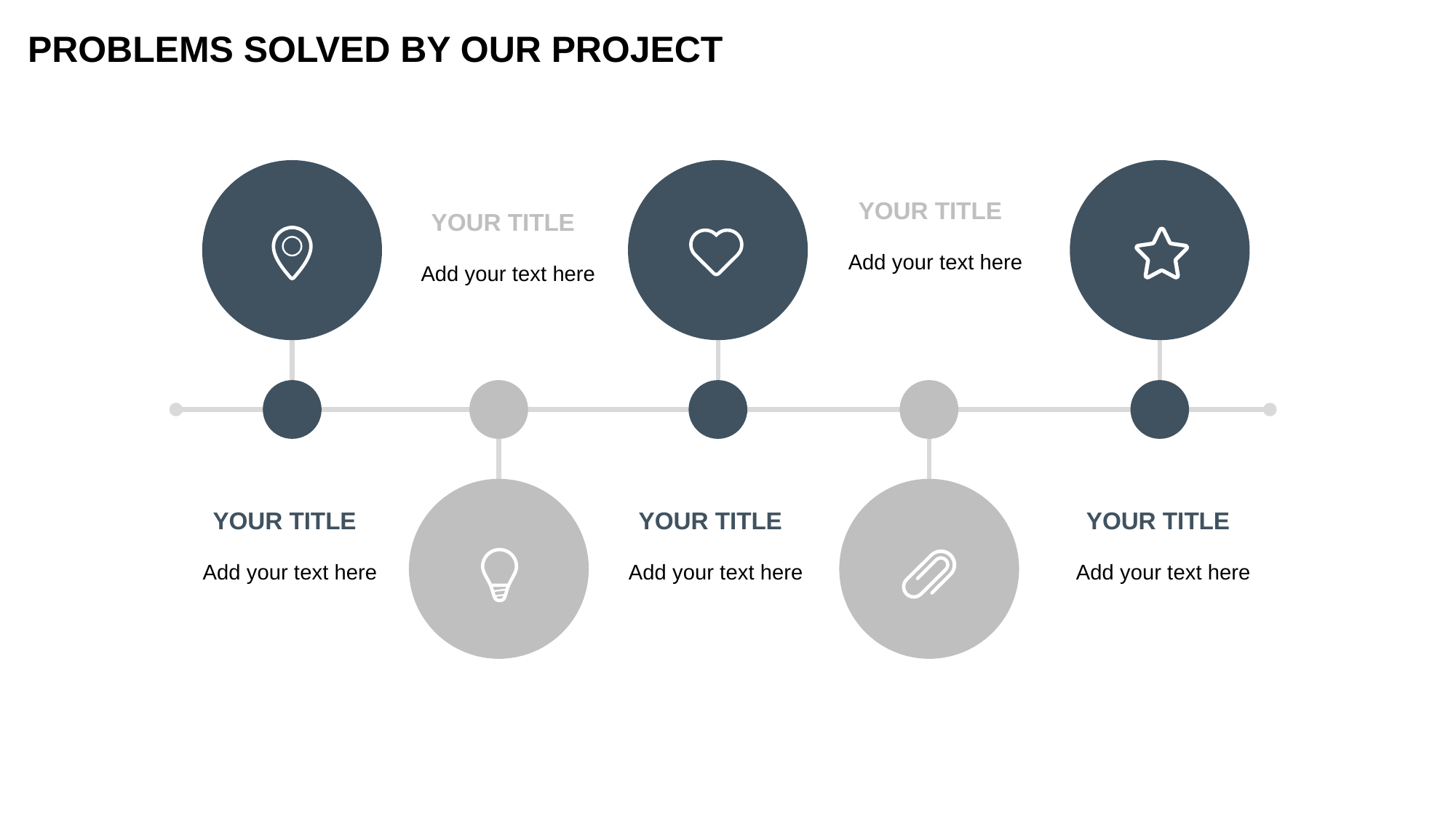

PROBLEMS SOLVED BY OUR PROJECT

YOUR TITLE

YOUR TITLE

Add your text here
Add your text here

YOUR TITLE

YOUR TITLE

YOUR TITLE

Add your text here
Add your text here
Add your text here